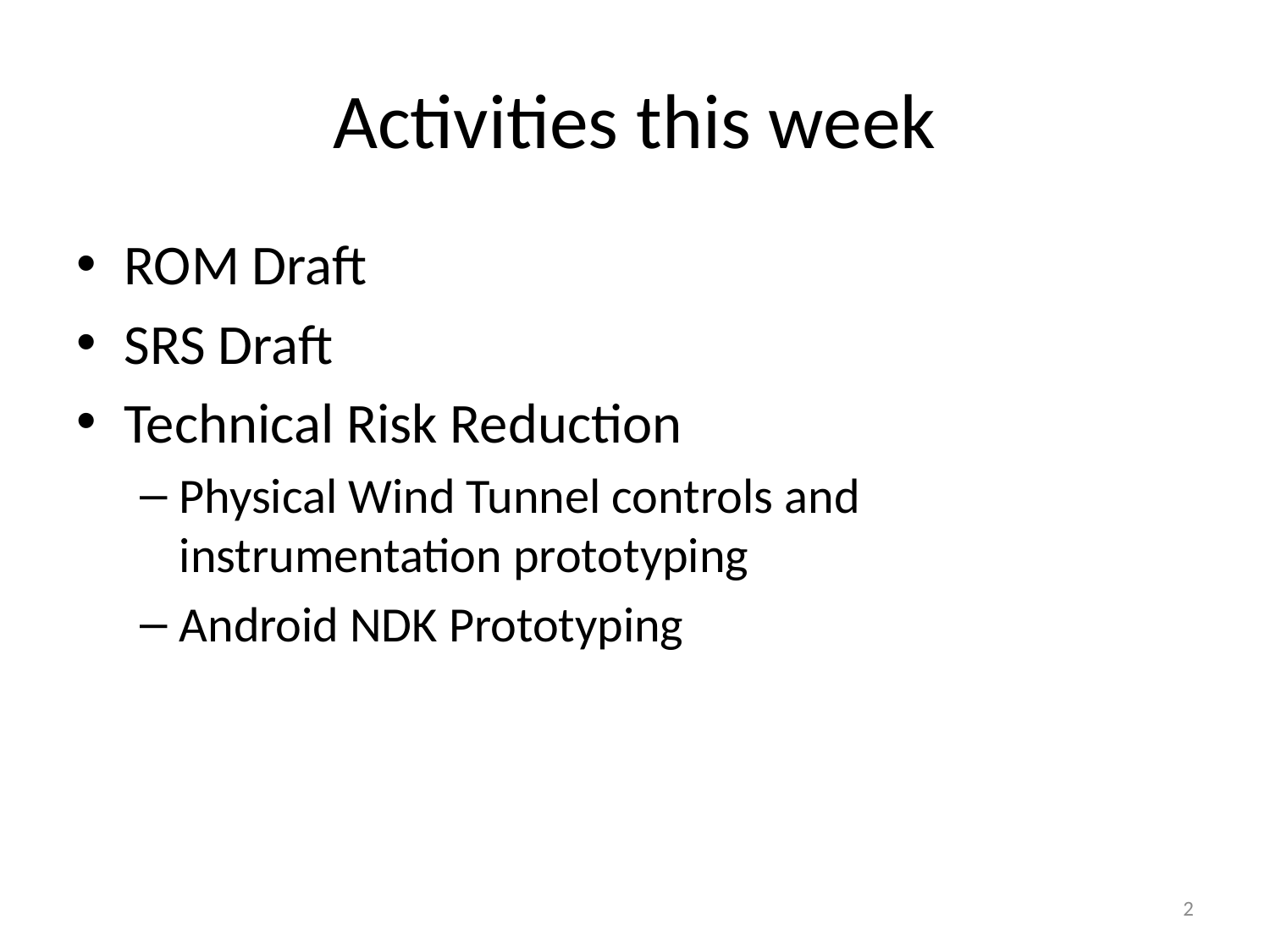

# Activities this week
ROM Draft
SRS Draft
Technical Risk Reduction
Physical Wind Tunnel controls and instrumentation prototyping
Android NDK Prototyping

2